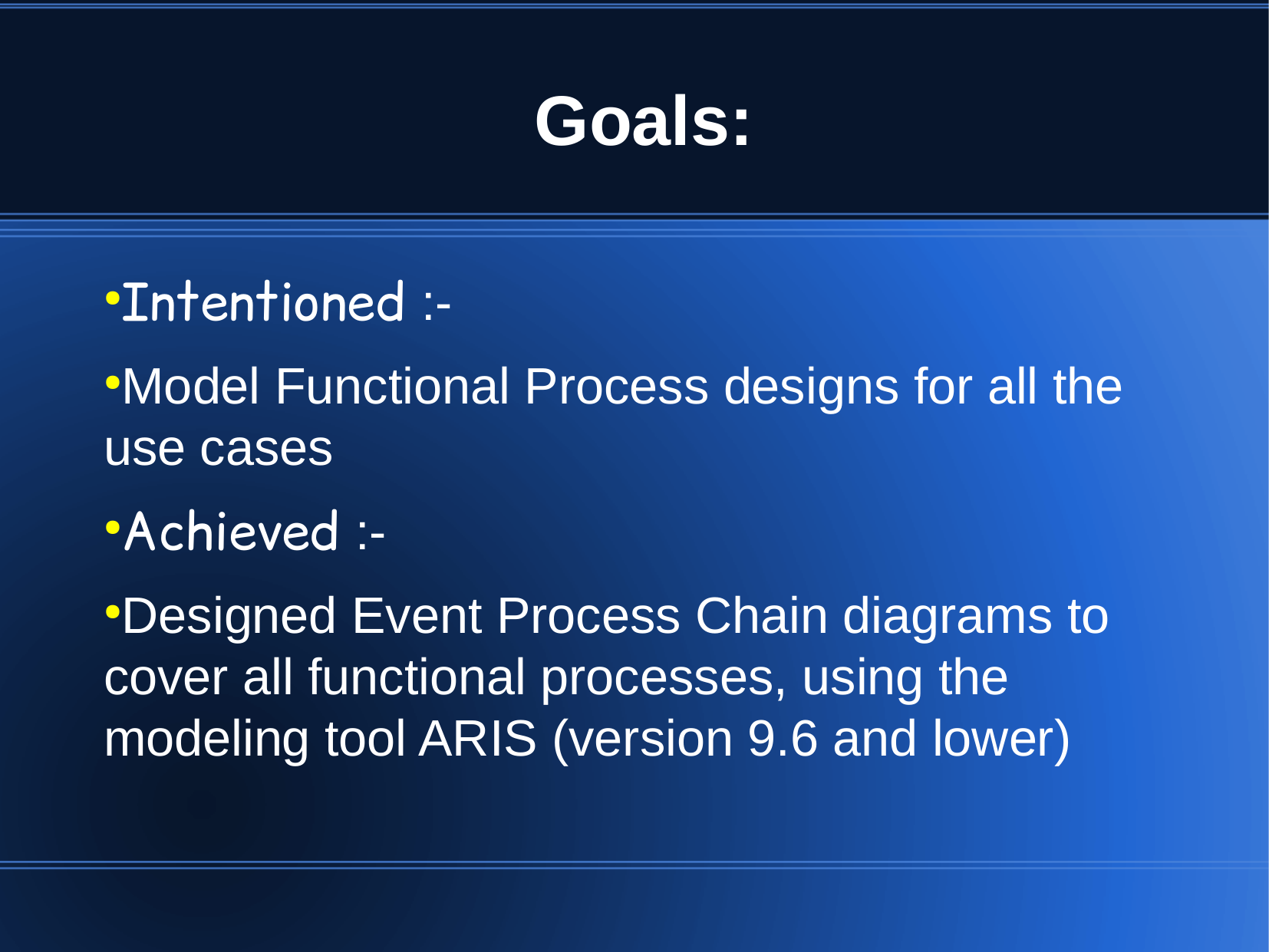

Goals:
Intentioned :-
Model Functional Process designs for all the use cases
Achieved :-
Designed Event Process Chain diagrams to cover all functional processes, using the modeling tool ARIS (version 9.6 and lower)